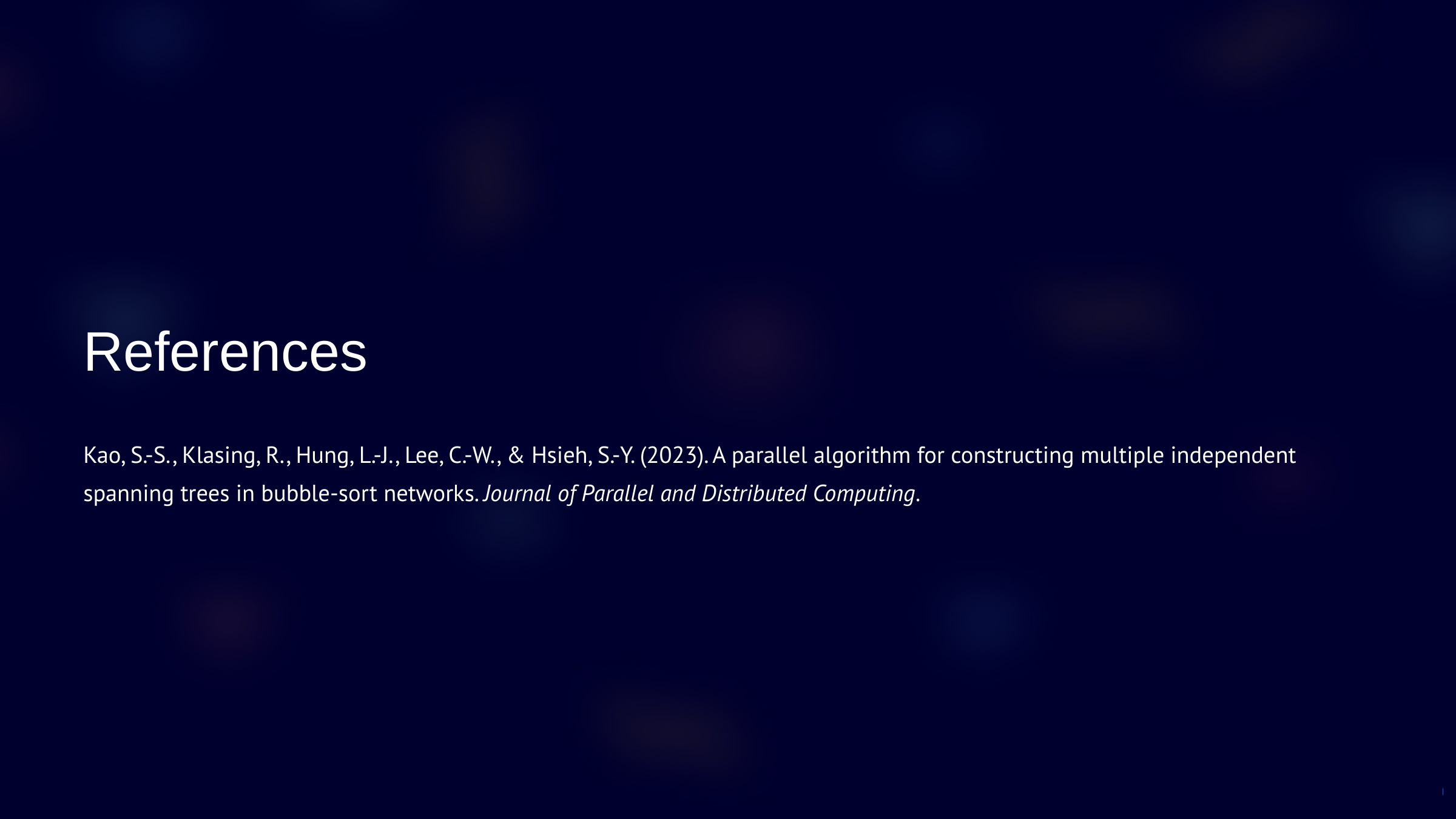

References
Kao, S.-S., Klasing, R., Hung, L.-J., Lee, C.-W., & Hsieh, S.-Y. (2023). A parallel algorithm for constructing multiple independent spanning trees in bubble-sort networks. Journal of Parallel and Distributed Computing.